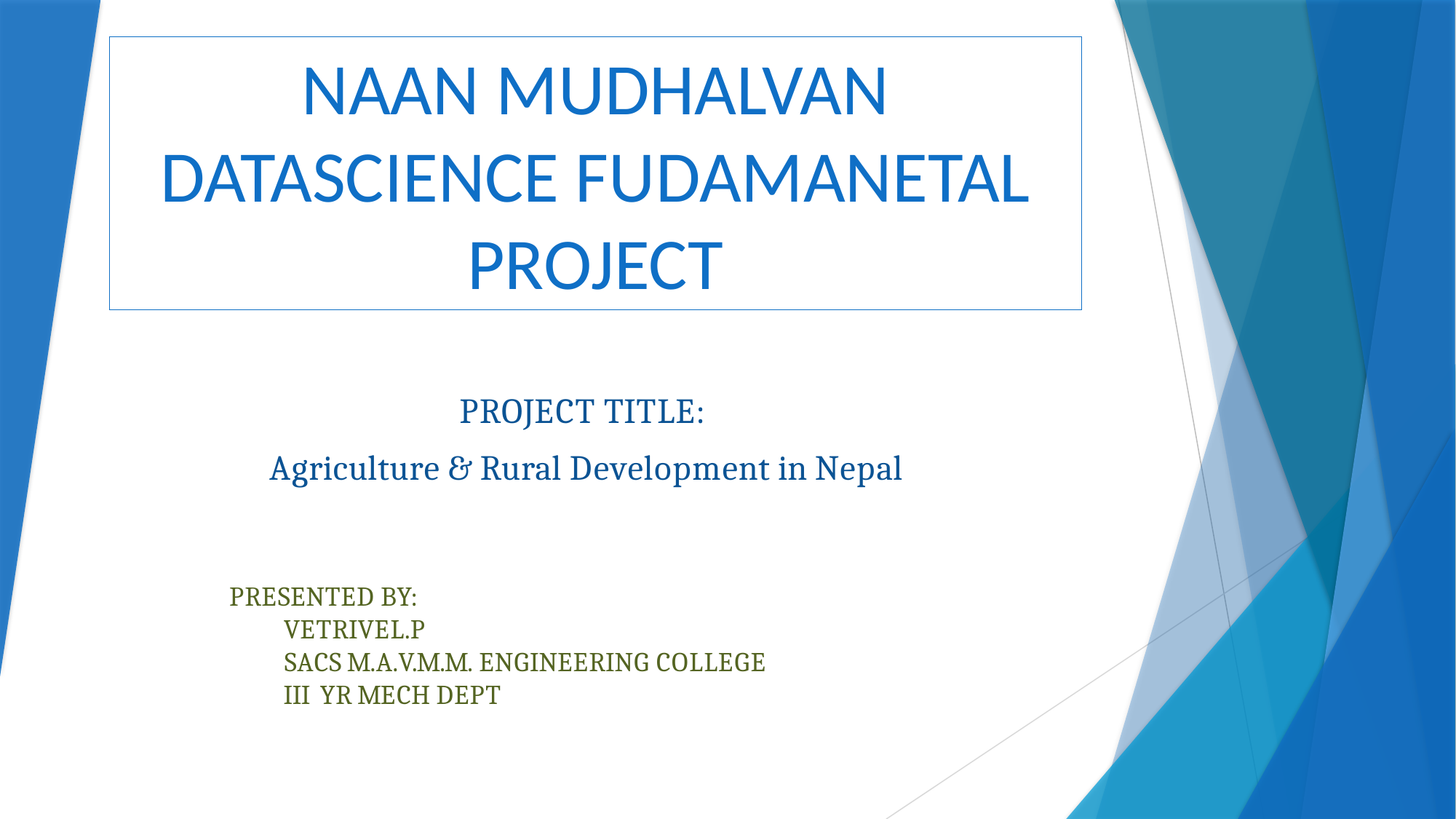

# NAAN MUDHALVAN DATASCIENCE FUDAMANETAL PROJECT
PROJECT TITLE:
Agriculture & Rural Development in Nepal
PRESENTED BY:
VETRIVEL.P
SACS M.A.V.M.M. ENGINEERING COLLEGE
III  YR MECH DEPT